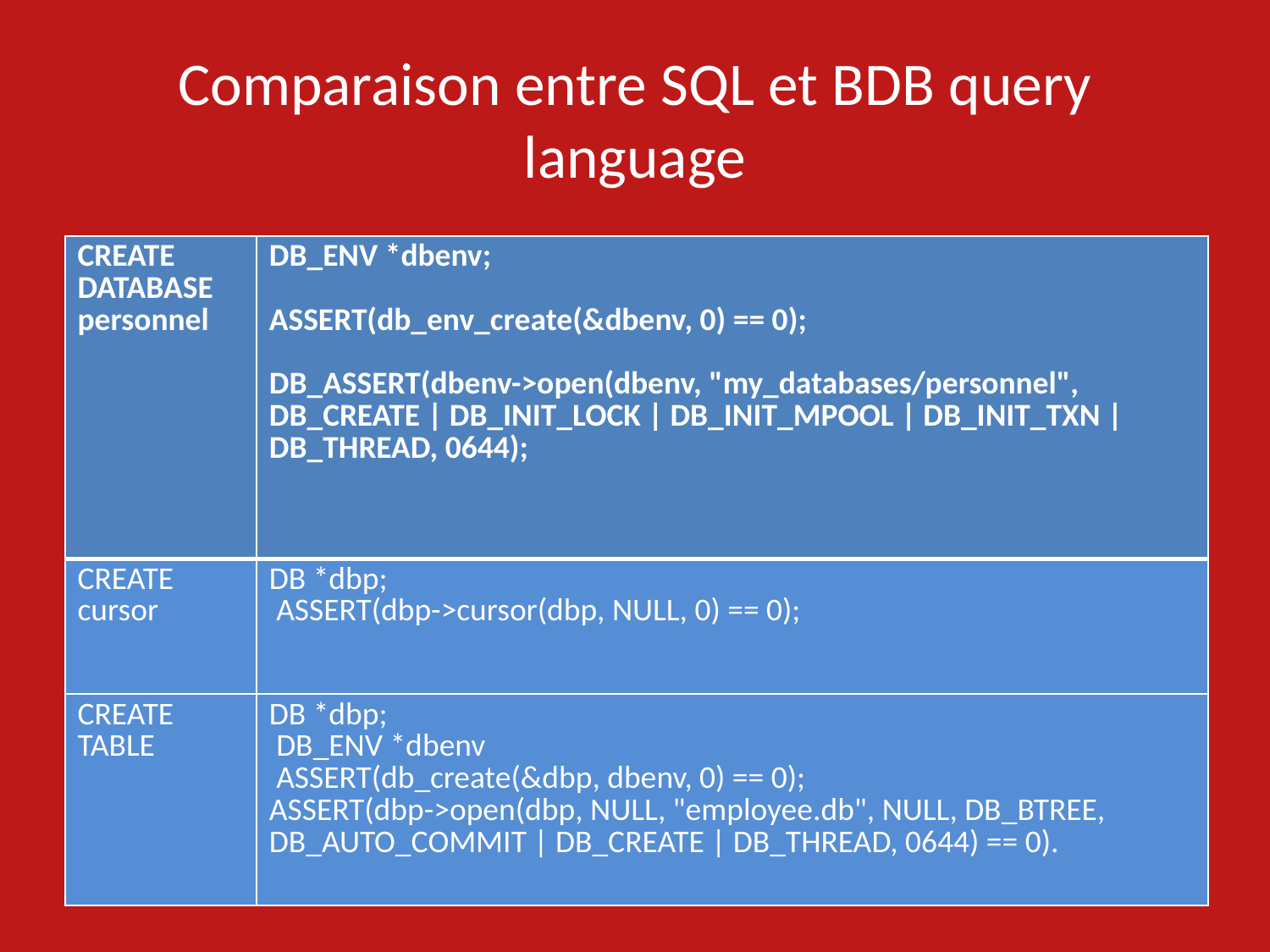

# Comparaison entre SQL et BDB query language
| CREATE DATABASE personnel | DB\_ENV \*dbenv; ASSERT(db\_env\_create(&dbenv, 0) == 0); DB\_ASSERT(dbenv->open(dbenv, "my\_databases/personnel", DB\_CREATE | DB\_INIT\_LOCK | DB\_INIT\_MPOOL | DB\_INIT\_TXN | DB\_THREAD, 0644); |
| --- | --- |
| CREATE cursor | DB \*dbp; ASSERT(dbp->cursor(dbp, NULL, 0) == 0); |
| CREATE TABLE | DB \*dbp; DB\_ENV \*dbenv ASSERT(db\_create(&dbp, dbenv, 0) == 0); ASSERT(dbp->open(dbp, NULL, "employee.db", NULL, DB\_BTREE, DB\_AUTO\_COMMIT | DB\_CREATE | DB\_THREAD, 0644) == 0). |
22